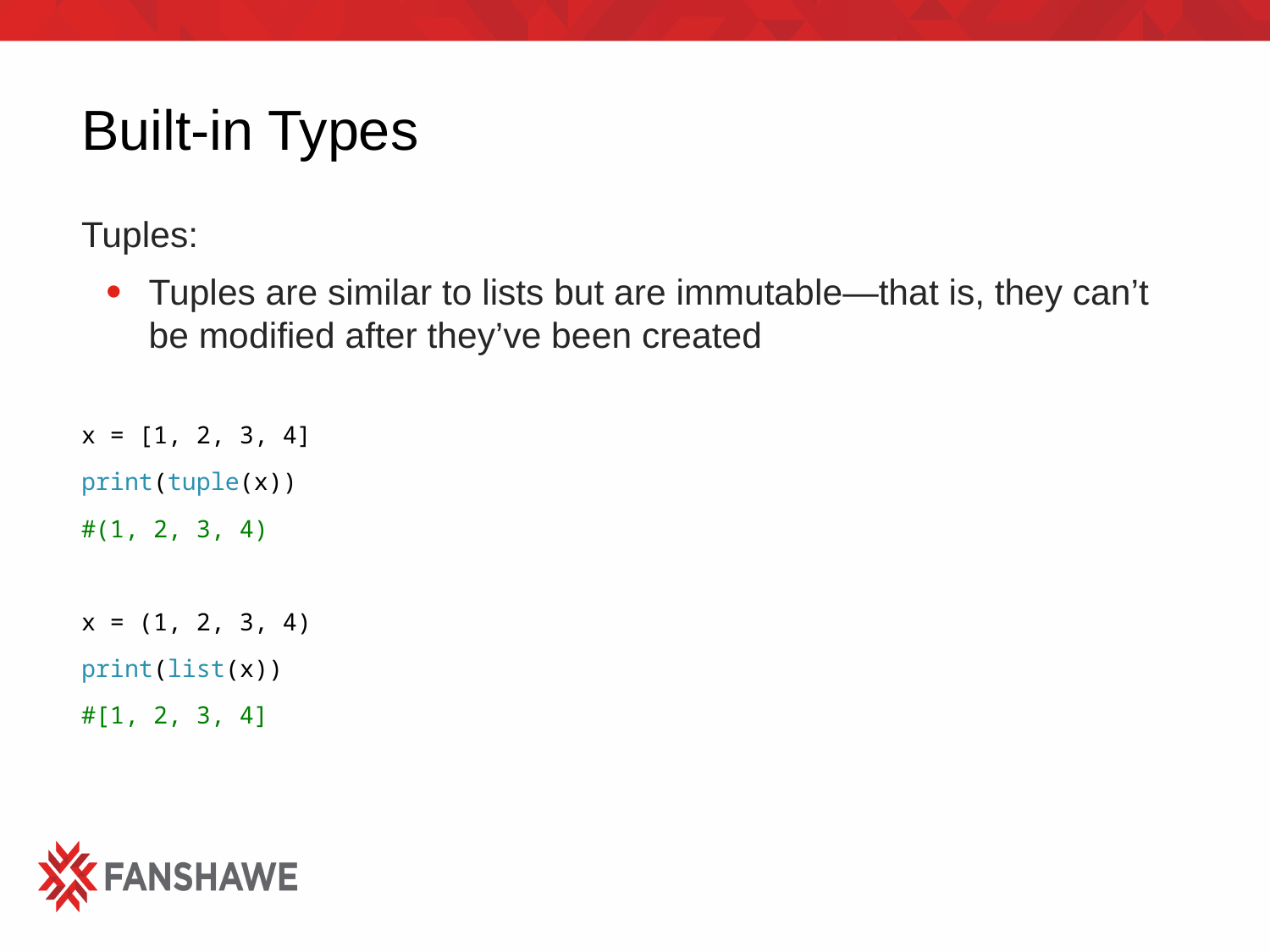

# Built-in Types
Tuples:
Tuples are similar to lists but are immutable—that is, they can’t be modified after they’ve been created
x = [1, 2, 3, 4]
print(tuple(x))
#(1, 2, 3, 4)

x = (1, 2, 3, 4)
print(list(x))
#[1, 2, 3, 4]